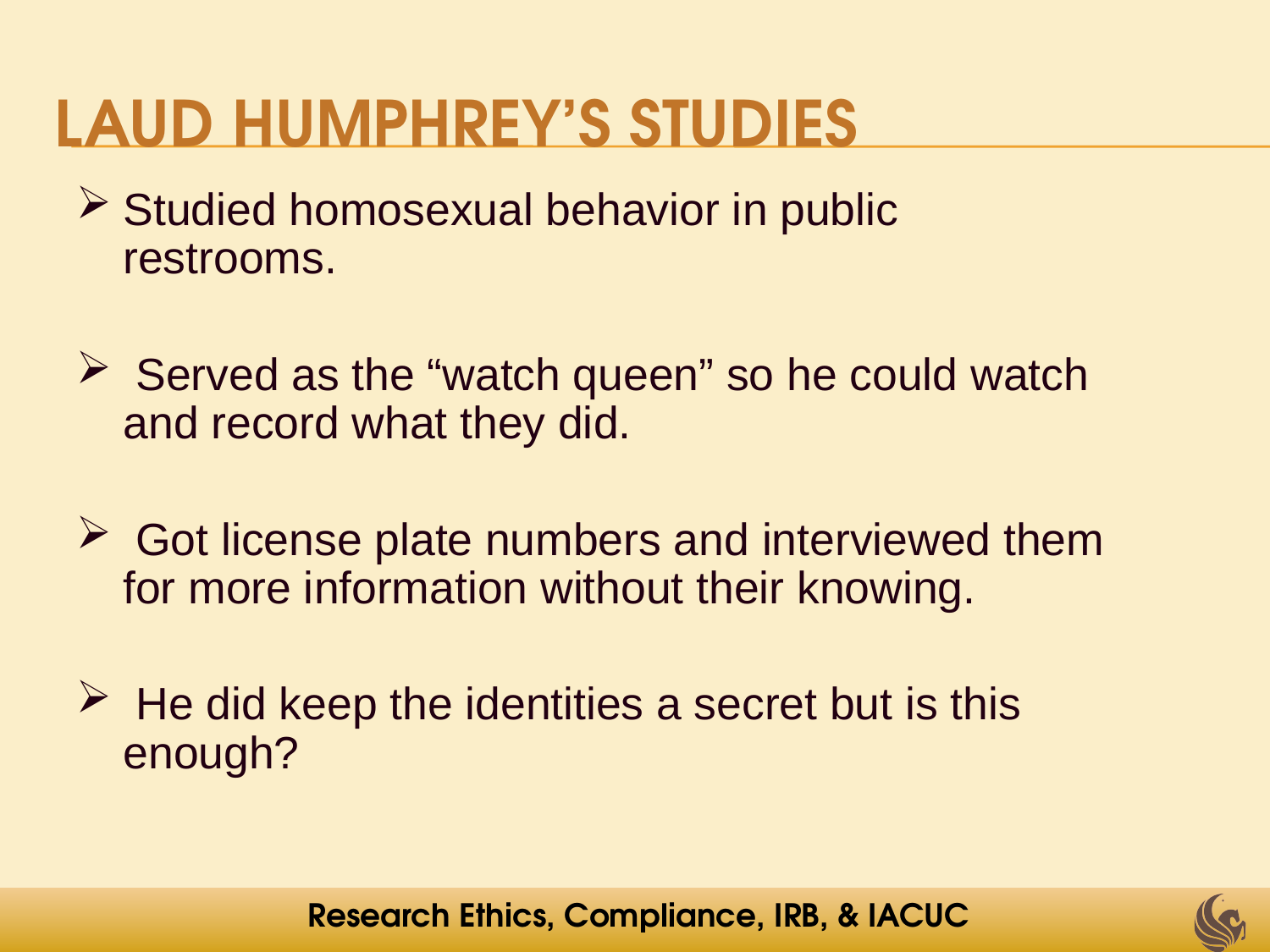

# Laud Humphrey’s Studies
Studied homosexual behavior in public restrooms.

 Served as the “watch queen” so he could watch and record what they did.

 Got license plate numbers and interviewed them for more information without their knowing.

 He did keep the identities a secret but is this enough?
Research Ethics, Compliance, IRB, & IACUC